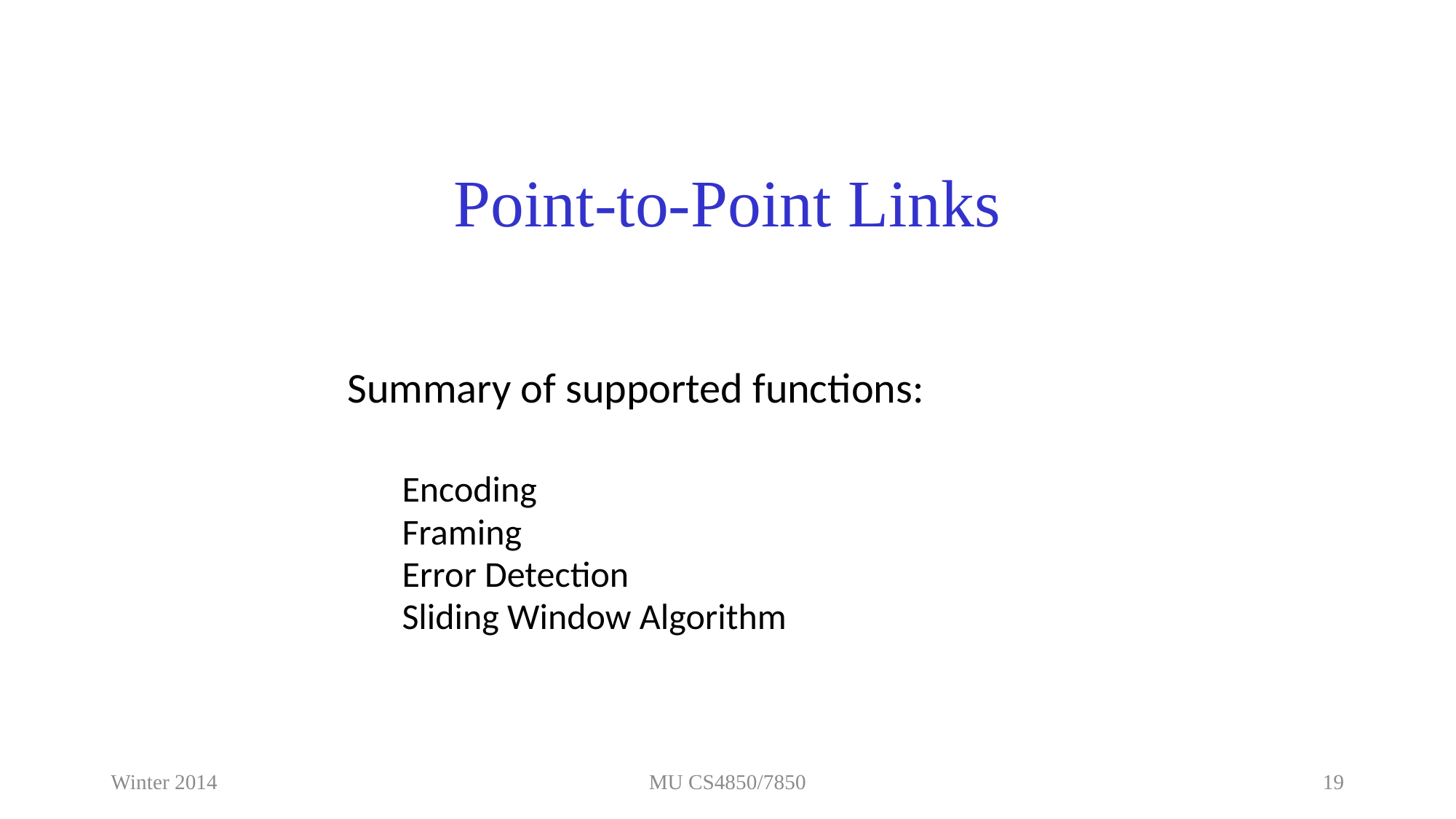

Point-to-Point Links
Summary of supported functions:

Encoding
Framing
Error Detection
Sliding Window Algorithm
Winter 2014
MU CS4850/7850
19